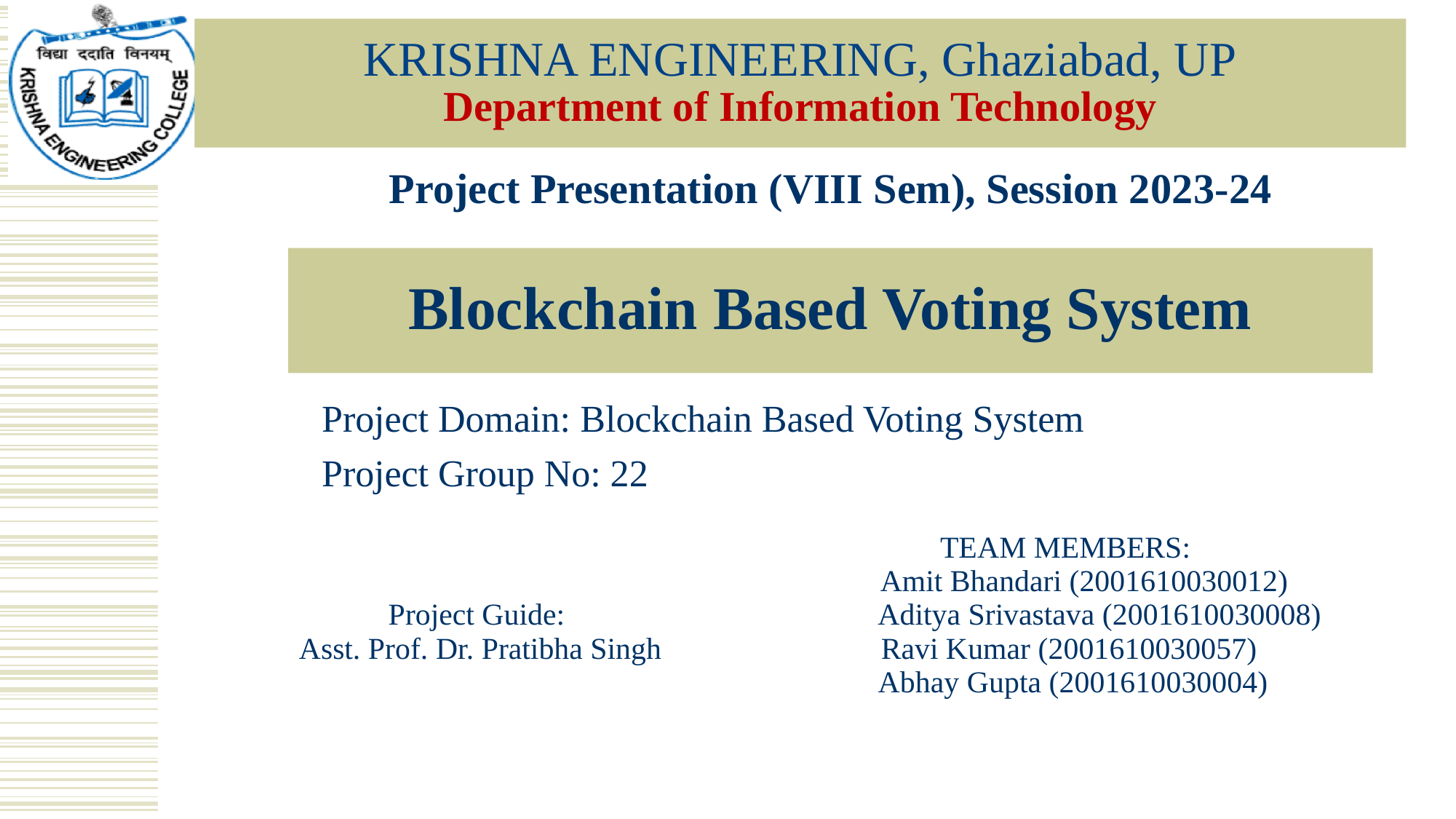

KRISHNA ENGINEERING, Ghaziabad, UP
Department of Information Technology
Project Presentation (VIII Sem), Session 2023-24

Blockchain Based Voting System
Project Domain: Blockchain Based Voting System
Project Group No: 22
| Project Guide: Asst. Prof. Dr. Pratibha Singh | TEAM MEMBERS: Amit Bhandari (2001610030012) Aditya Srivastava (2001610030008) Ravi Kumar (2001610030057) Abhay Gupta (2001610030004) |
| --- | --- |